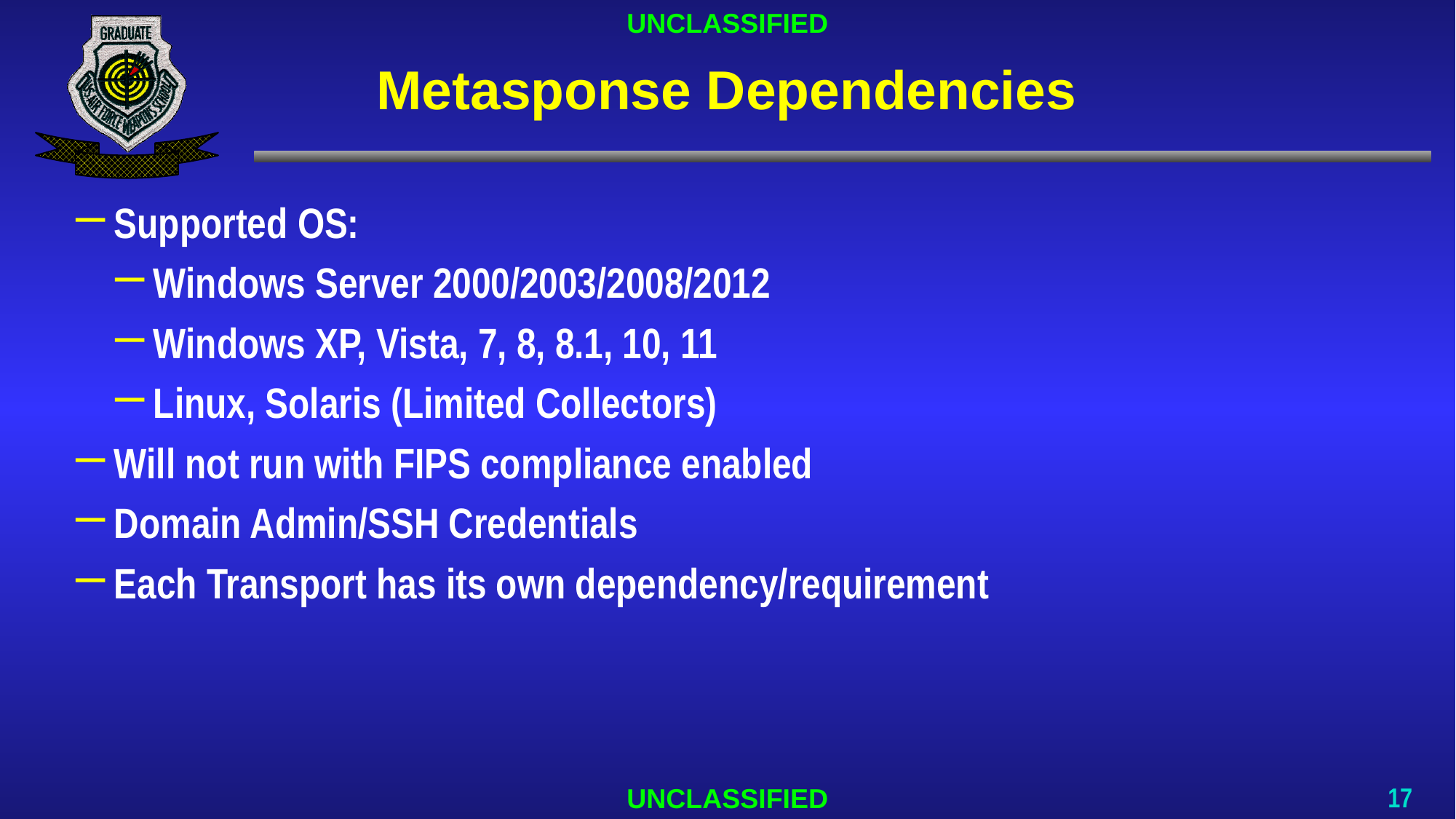

# Metasponse Dependencies
Supported OS:
Windows Server 2000/2003/2008/2012
Windows XP, Vista, 7, 8, 8.1, 10, 11
Linux, Solaris (Limited Collectors)
Will not run with FIPS compliance enabled
Domain Admin/SSH Credentials
Each Transport has its own dependency/requirement